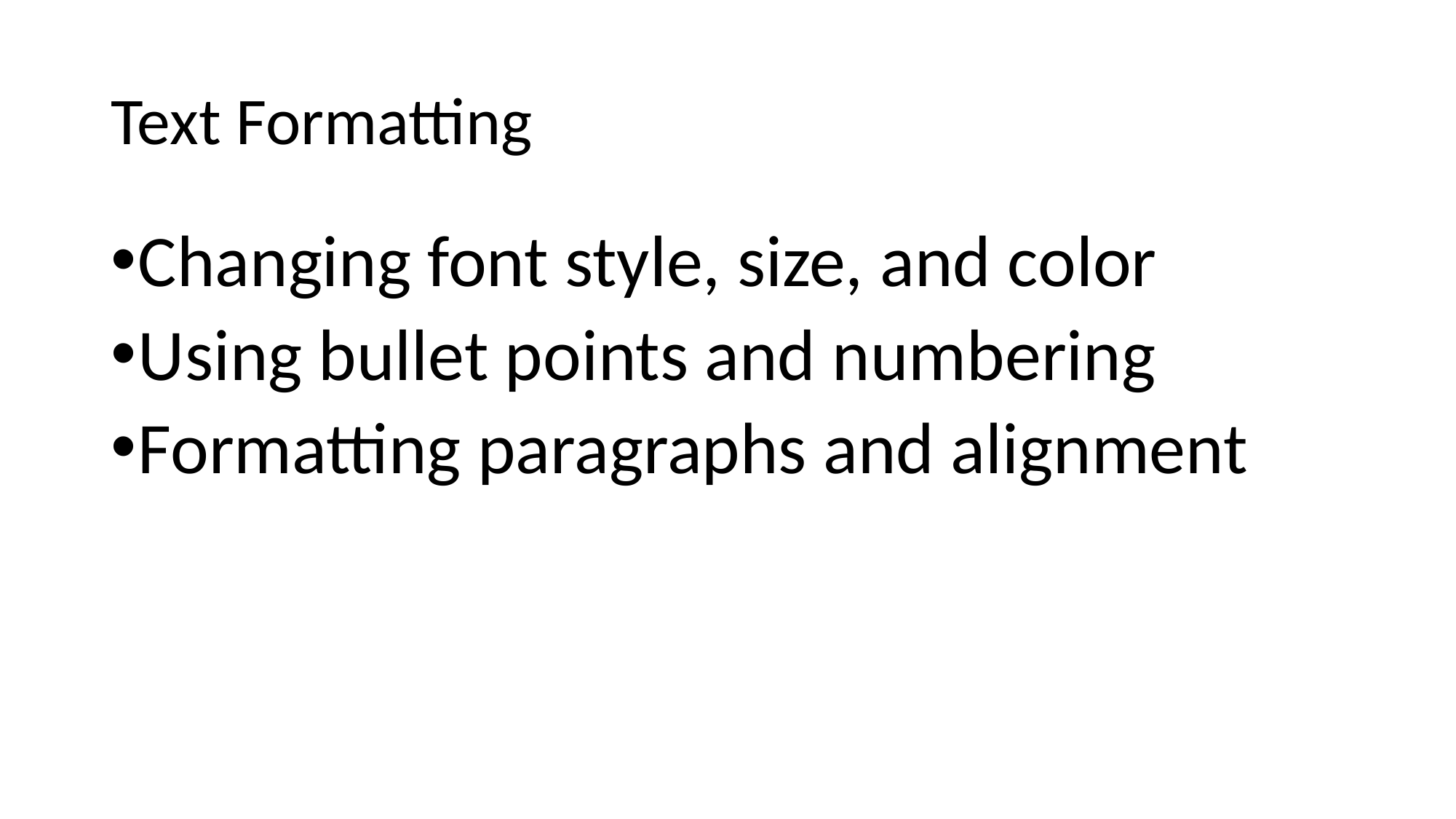

# Text Formatting
Changing font style, size, and color
Using bullet points and numbering
Formatting paragraphs and alignment